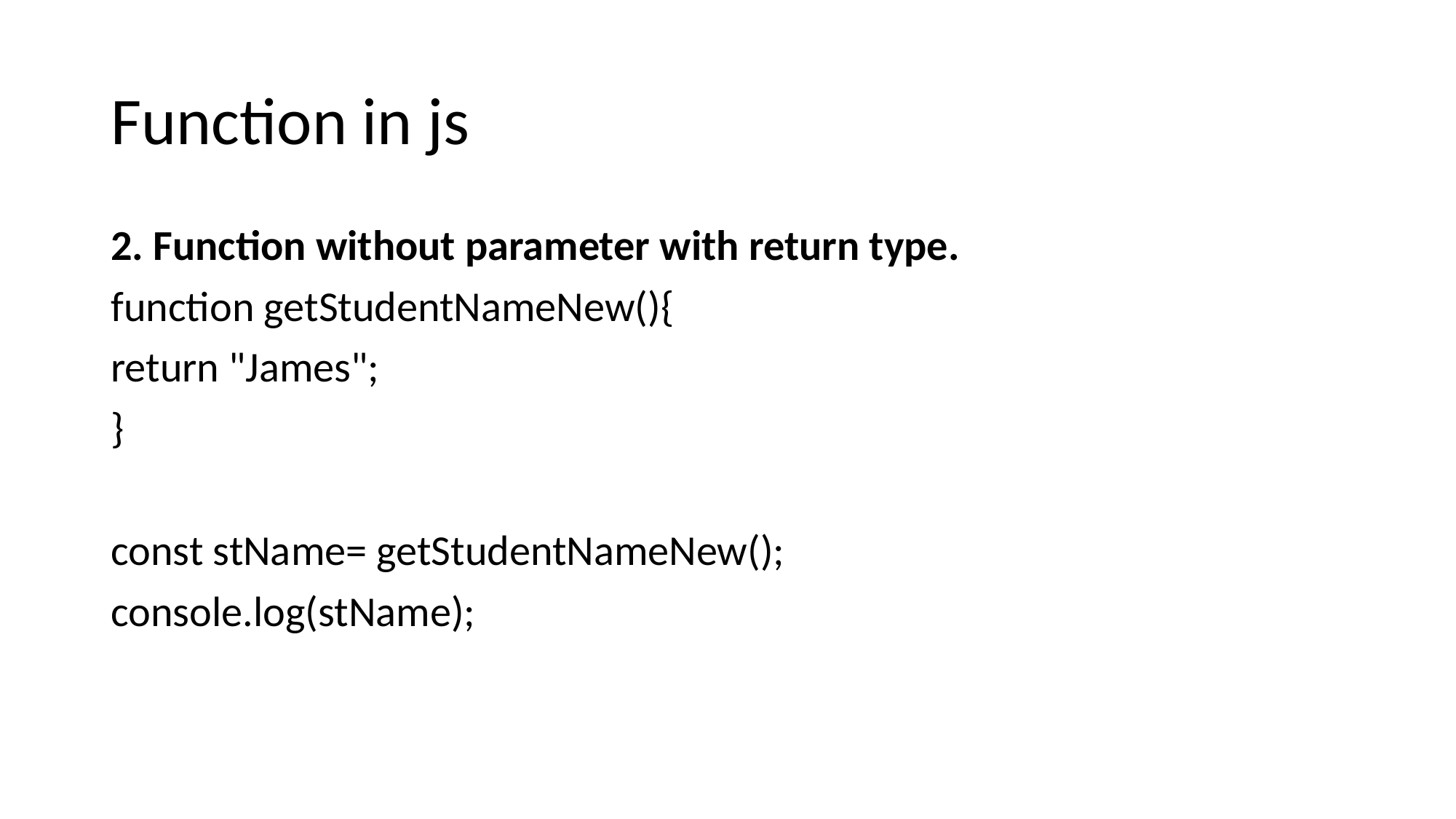

# Function in js
2. Function without parameter with return type.
function getStudentNameNew(){
return "James";
}

const stName= getStudentNameNew();
console.log(stName);